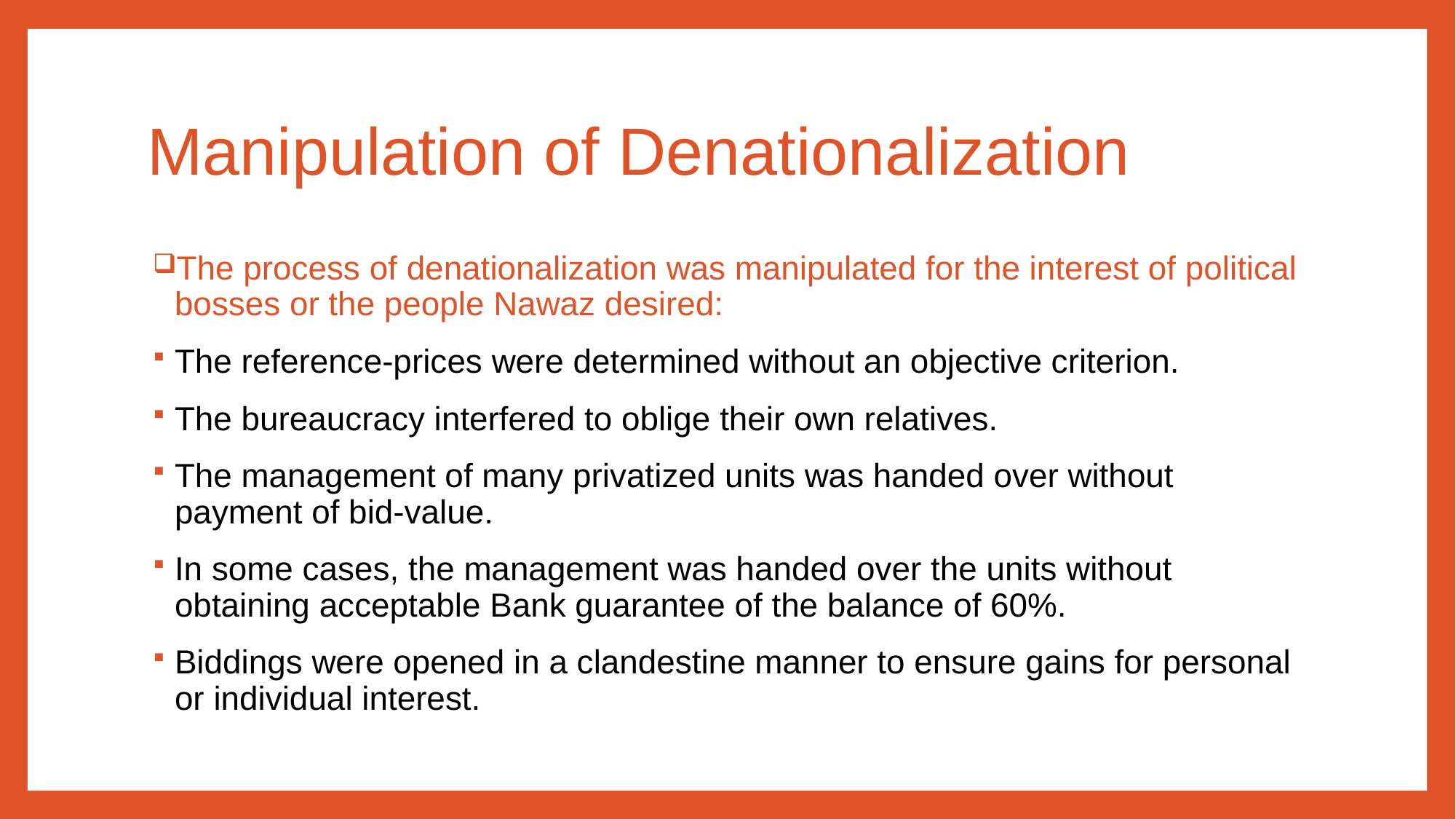

# Manipulation of Denationalization
The process of denationalization was manipulated for the interest of political bosses or the people Nawaz desired:
The reference-prices were determined without an objective criterion.
The bureaucracy interfered to oblige their own relatives.
The management of many privatized units was handed over without payment of bid-value.
In some cases, the management was handed over the units without obtaining acceptable Bank guarantee of the balance of 60%.
Biddings were opened in a clandestine manner to ensure gains for personal or individual interest.